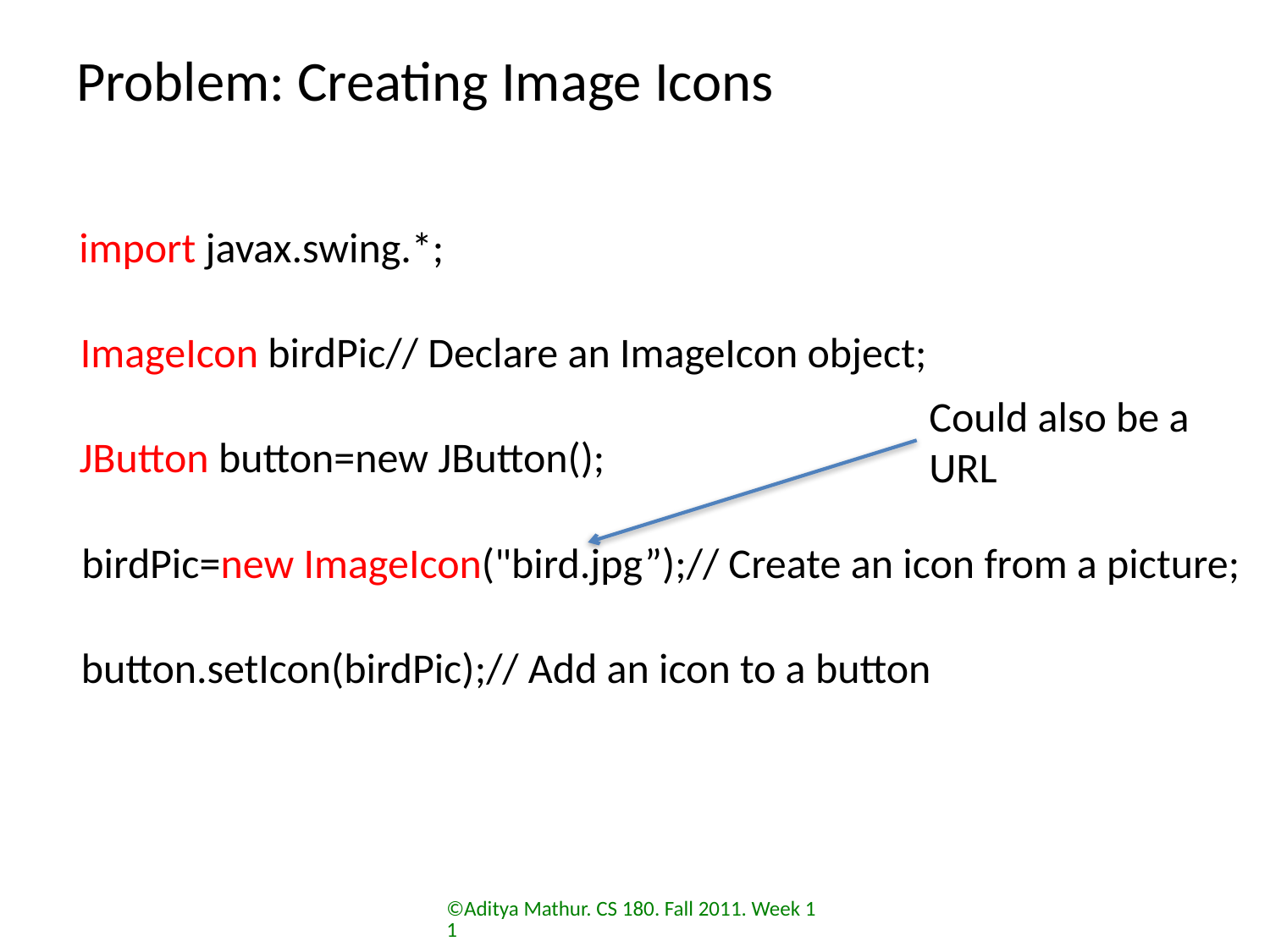

# Problem: Creating Image Icons
import javax.swing.*;
ImageIcon birdPic// Declare an ImageIcon object;
Could also be a
URL
JButton button=new JButton();
birdPic=new ImageIcon("bird.jpg”);// Create an icon from a picture;
button.setIcon(birdPic);// Add an icon to a button
©Aditya Mathur. CS 180. Fall 2011. Week 11